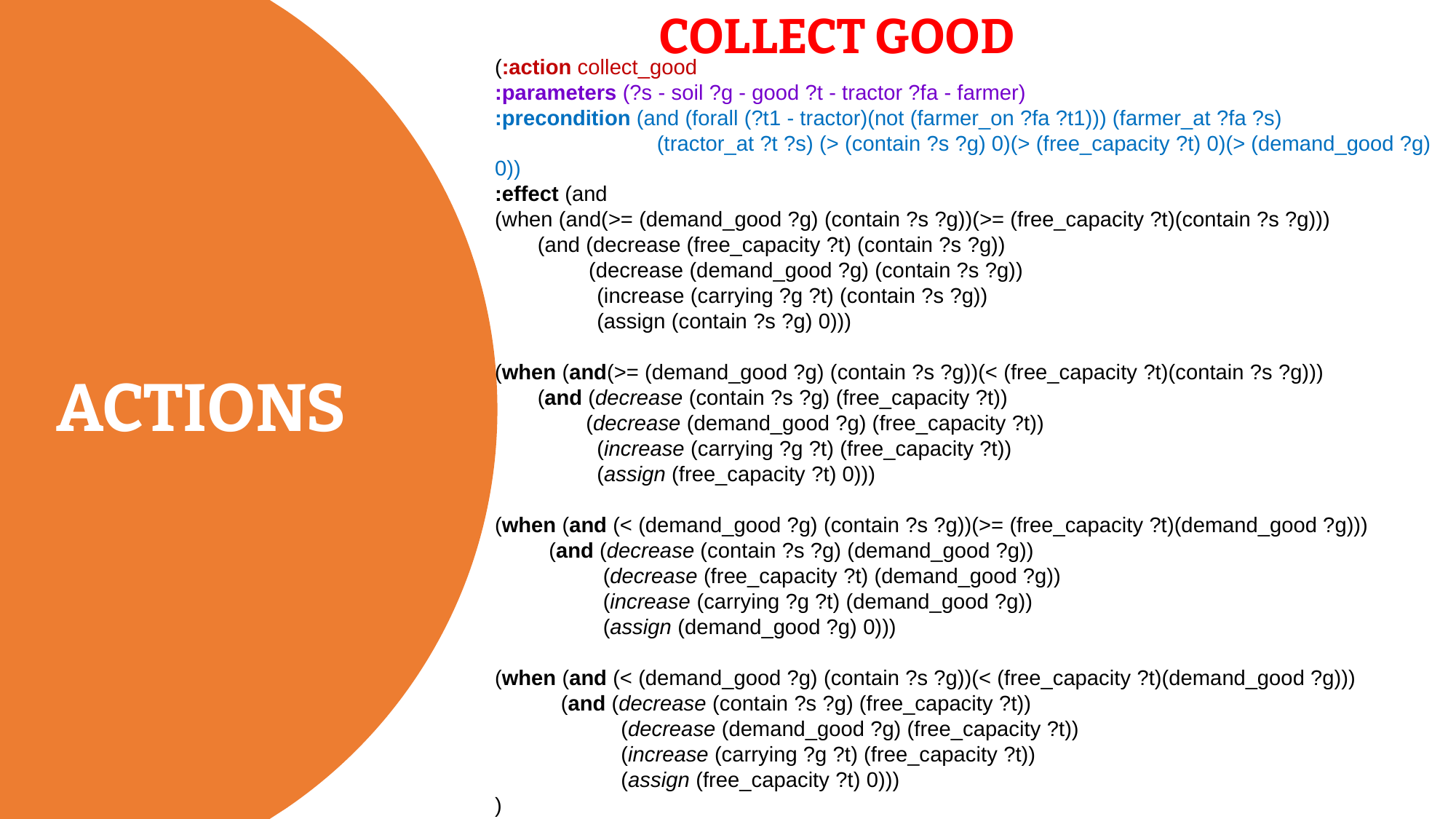

COLLECT GOOD

(:action collect_good
:parameters (?s - soil ?g - good ?t - tractor ?fa - farmer)
:precondition (and (forall (?t1 - tractor)(not (farmer_on ?fa ?t1))) (farmer_at ?fa ?s)
                           (tractor_at ?t ?s) (> (contain ?s ?g) 0)(> (free_capacity ?t) 0)(> (demand_good ?g) 0))
:effect (and
(when (and(>= (demand_good ?g) (contain ?s ?g))(>= (free_capacity ?t)(contain ?s ?g)))
  (and (decrease (free_capacity ?t) (contain ?s ?g))
        (decrease (demand_good ?g) (contain ?s ?g))
                 (increase (carrying ?g ?t) (contain ?s ?g))
                 (assign (contain ?s ?g) 0)))

(when (and(>= (demand_good ?g) (contain ?s ?g))(< (free_capacity ?t)(contain ?s ?g)))
  (and (decrease (contain ?s ?g) (free_capacity ?t))
     (decrease (demand_good ?g) (free_capacity ?t))
                 (increase (carrying ?g ?t) (free_capacity ?t))
                 (assign (free_capacity ?t) 0)))

(when (and (< (demand_good ?g) (contain ?s ?g))(>= (free_capacity ?t)(demand_good ?g)))
         (and (decrease (contain ?s ?g) (demand_good ?g))
                  (decrease (free_capacity ?t) (demand_good ?g))
                  (increase (carrying ?g ?t) (demand_good ?g))
                  (assign (demand_good ?g) 0)))

(when (and (< (demand_good ?g) (contain ?s ?g))(< (free_capacity ?t)(demand_good ?g)))
           (and (decrease (contain ?s ?g) (free_capacity ?t))
                     (decrease (demand_good ?g) (free_capacity ?t))
                     (increase (carrying ?g ?t) (free_capacity ?t))
                     (assign (free_capacity ?t) 0)))
)
)

# ACTIONS